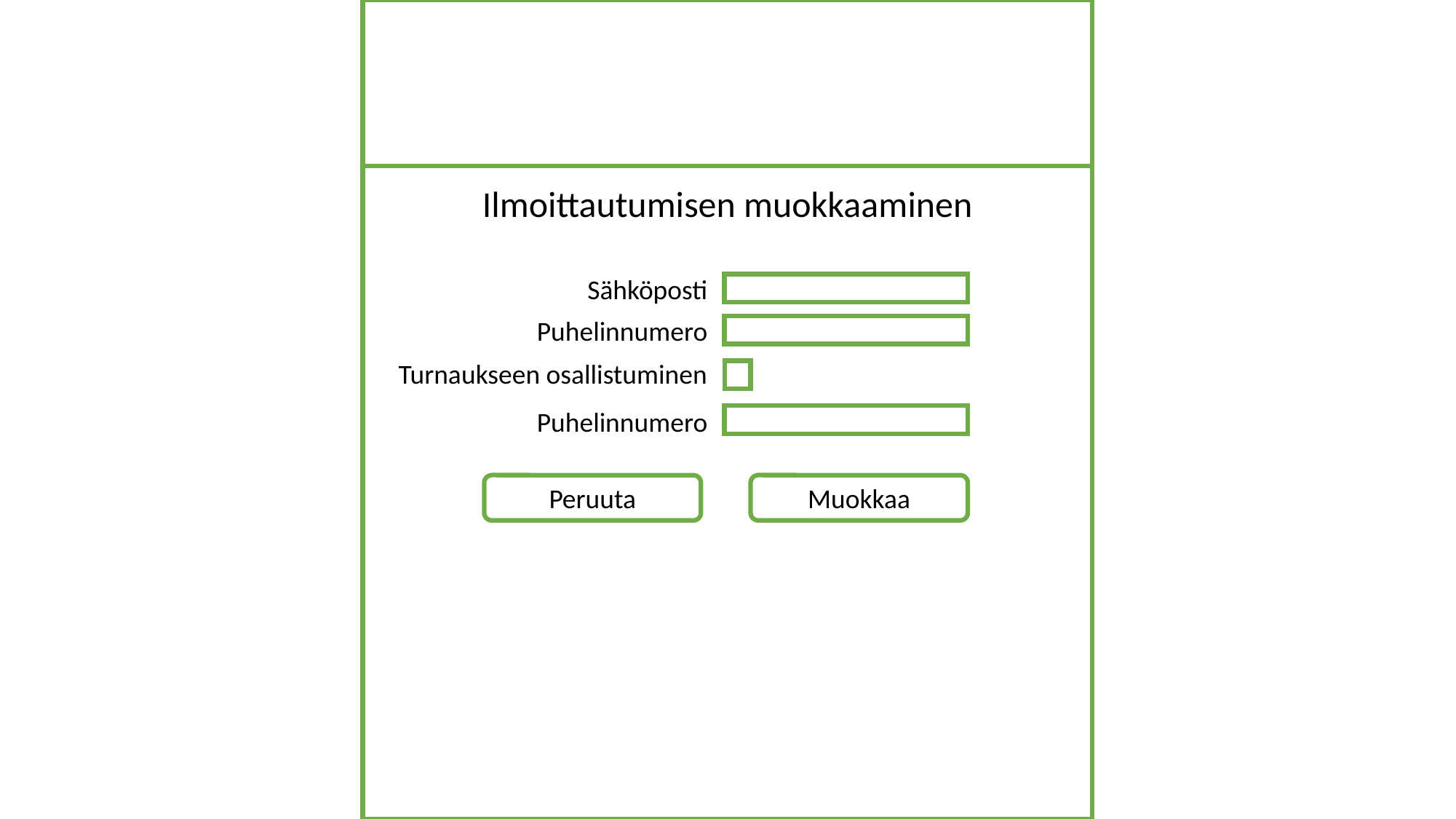

Ilmoittautumisen muokkaaminen

Sähköposti

Puhelinnumero
Turnaukseen osallistuminen

Puhelinnumero
Peruuta
Muokkaa